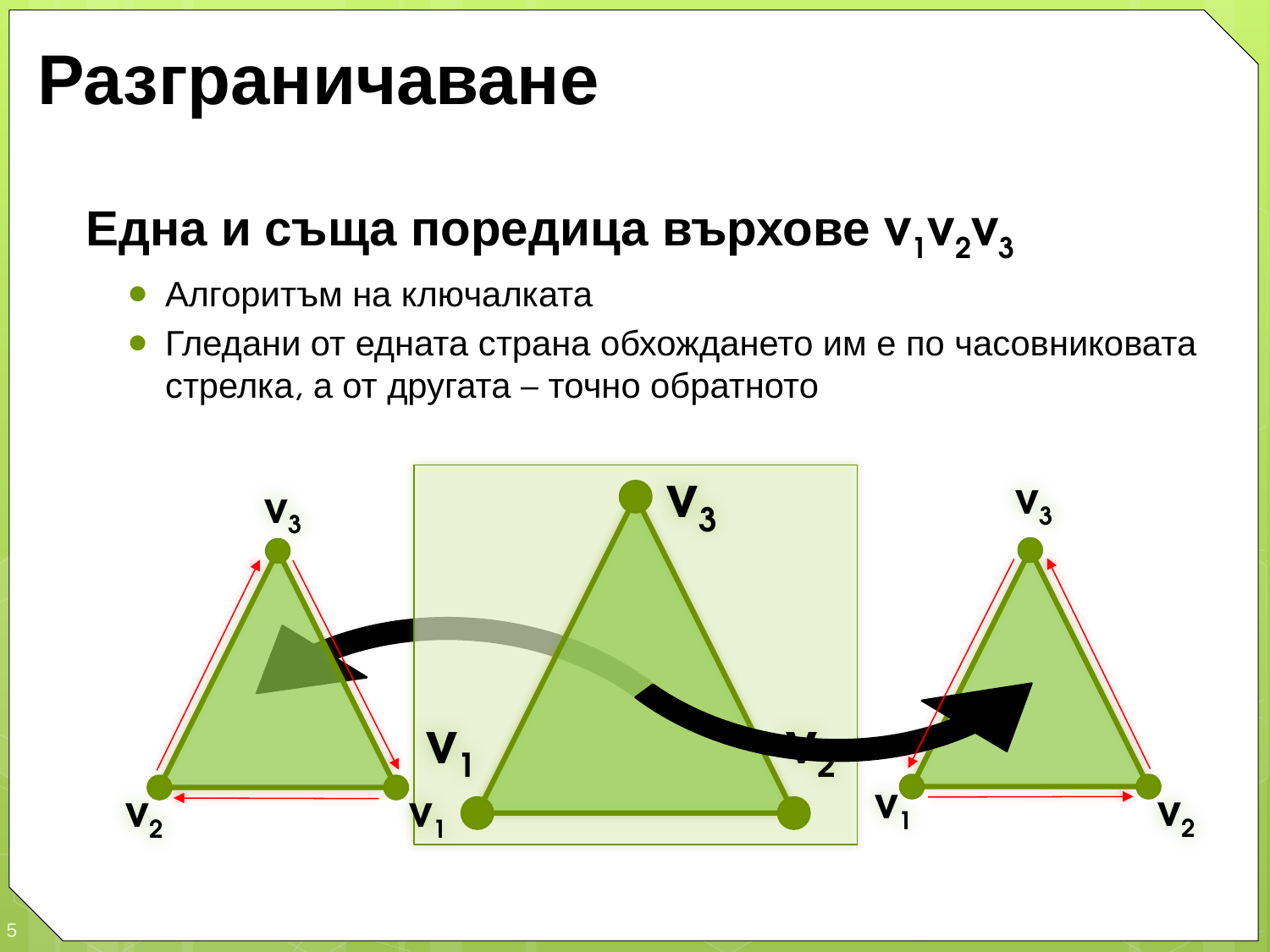

# Разграничаване
Една и съща поредица върхове v1v2v3
Алгоритъм на ключалката
Гледани от едната страна обхождането им е по часовниковата стрелка, а от другата – точно обратното

v3

v1
v2

v3

v1
v2
v3

v1
v2